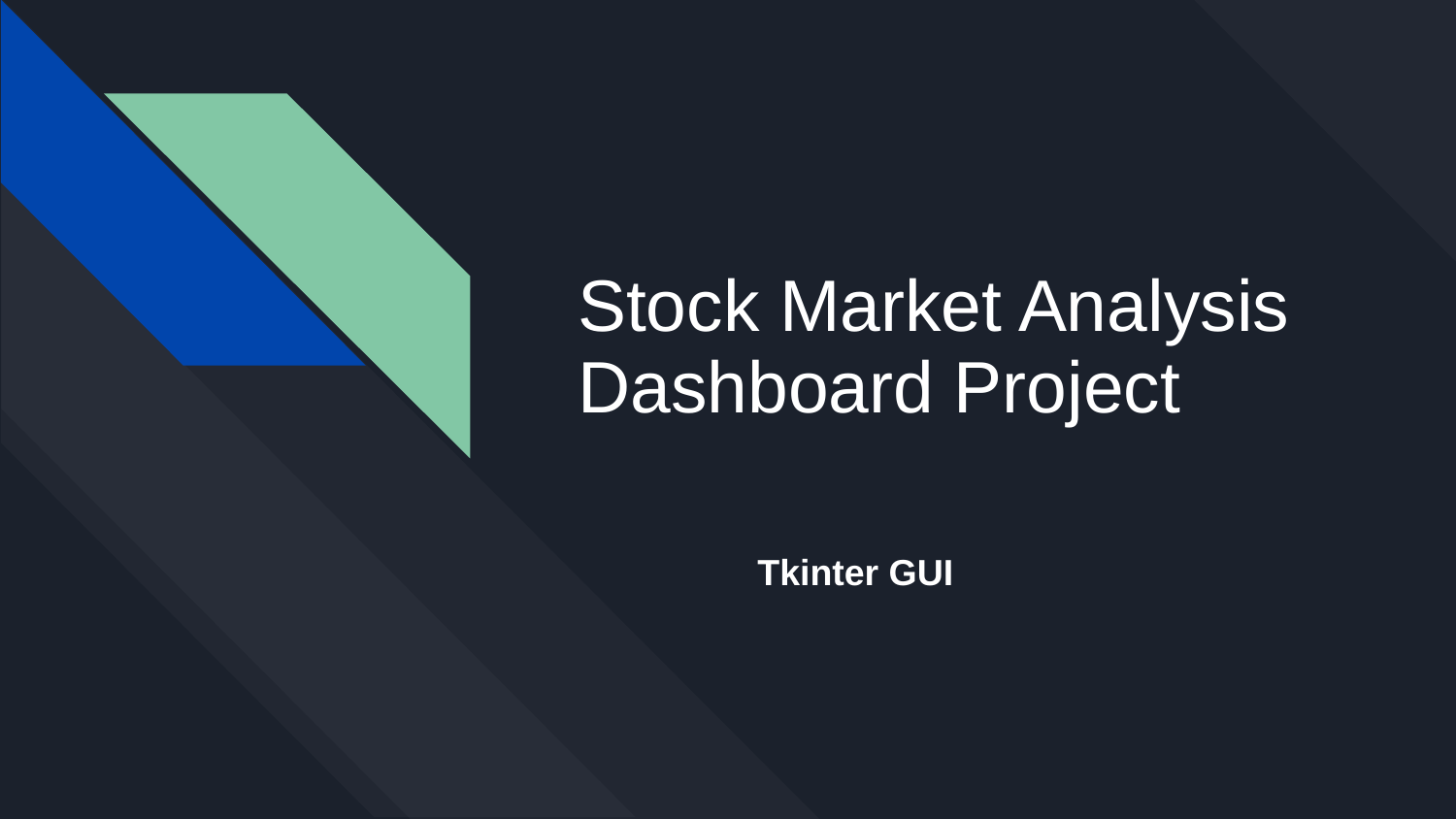

# Stock Market Analysis Dashboard Project
Tkinter GUI